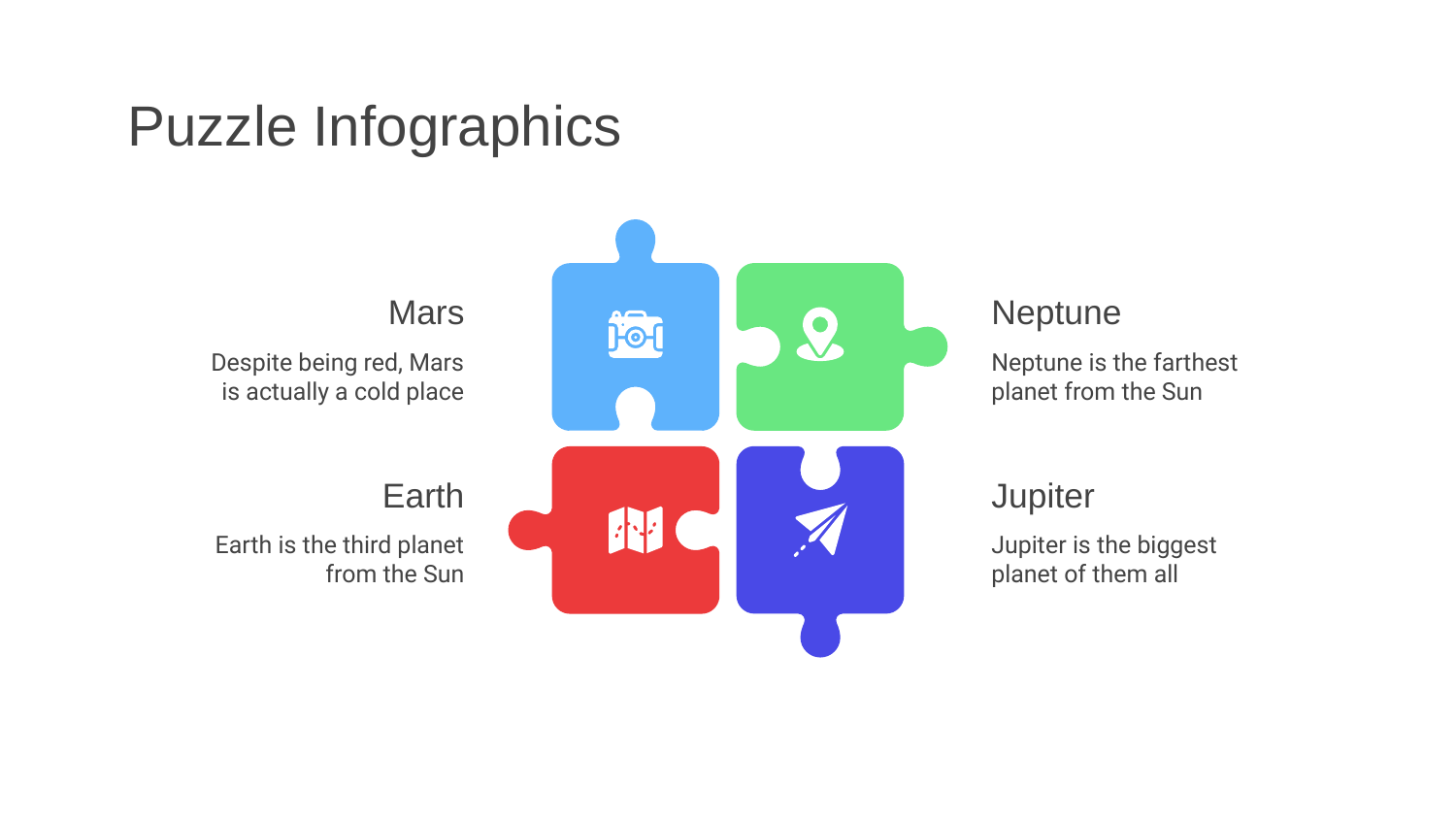

# Puzzle Infographics

Mars
Neptune
Despite being red, Mars is actually a cold place
Neptune is the farthest planet from the Sun

Earth
Jupiter
Earth is the third planet from the Sun
Jupiter is the biggest planet of them all